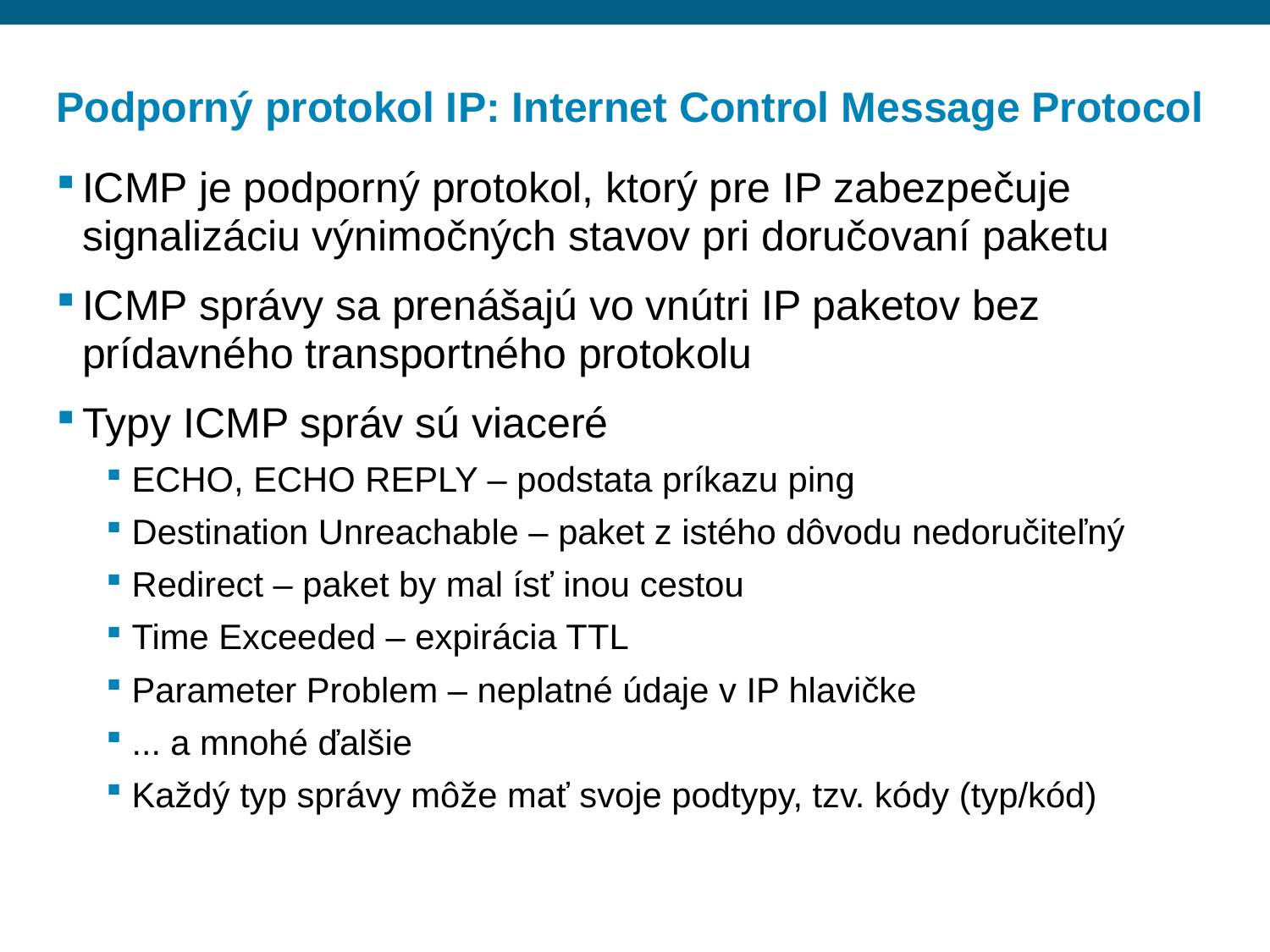

# Podporný protokol IP: Internet Control Message Protocol
ICMP je podporný protokol, ktorý pre IP zabezpečuje signalizáciu výnimočných stavov pri doručovaní paketu
ICMP správy sa prenášajú vo vnútri IP paketov bez prídavného transportného protokolu
Typy ICMP správ sú viaceré
ECHO, ECHO REPLY – podstata príkazu ping
Destination Unreachable – paket z istého dôvodu nedoručiteľný
Redirect – paket by mal ísť inou cestou
Time Exceeded – expirácia TTL
Parameter Problem – neplatné údaje v IP hlavičke
... a mnohé ďalšie
Každý typ správy môže mať svoje podtypy, tzv. kódy (typ/kód)